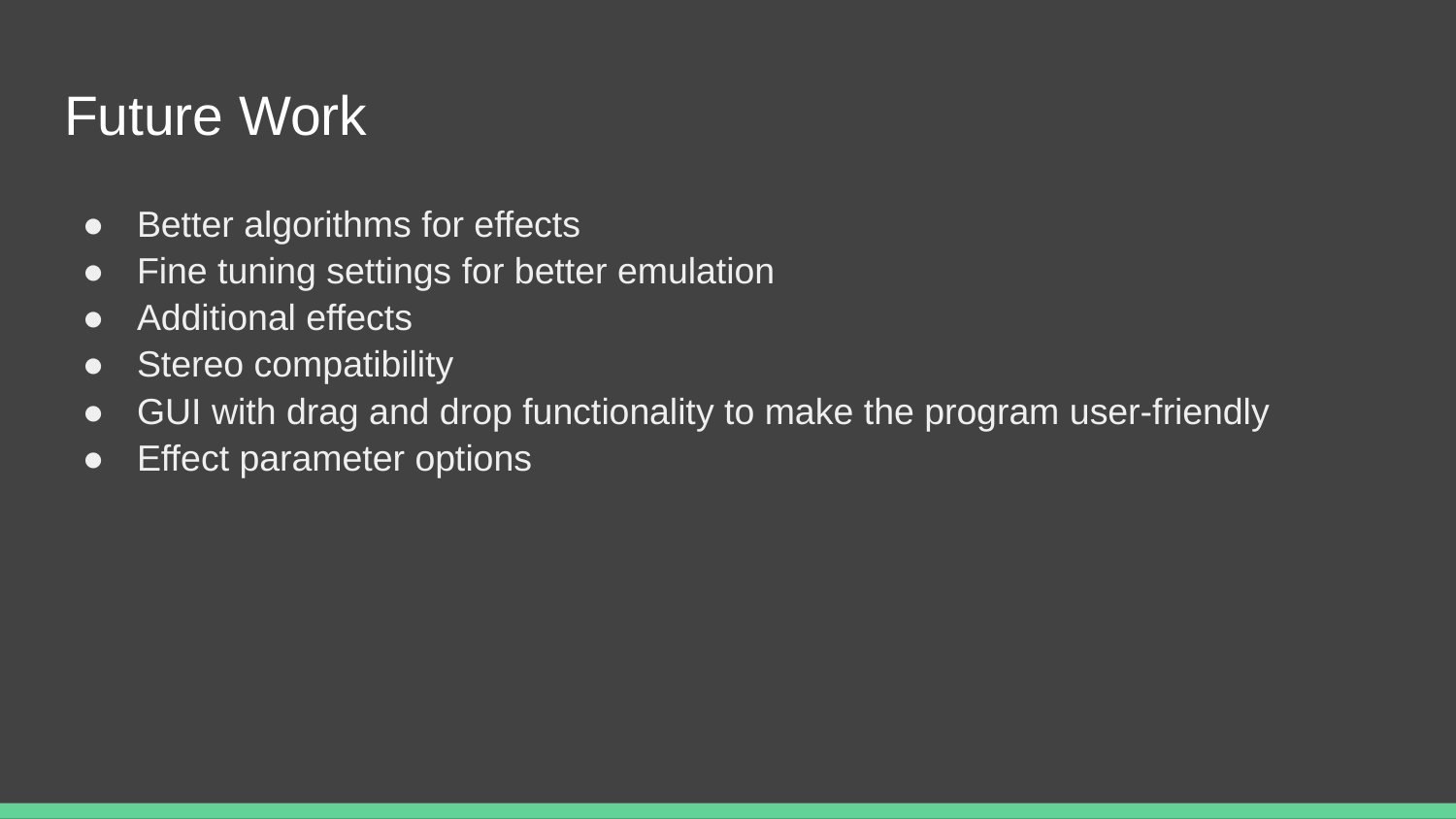

# Future Work
Better algorithms for effects
Fine tuning settings for better emulation
Additional effects
Stereo compatibility
GUI with drag and drop functionality to make the program user-friendly
Effect parameter options